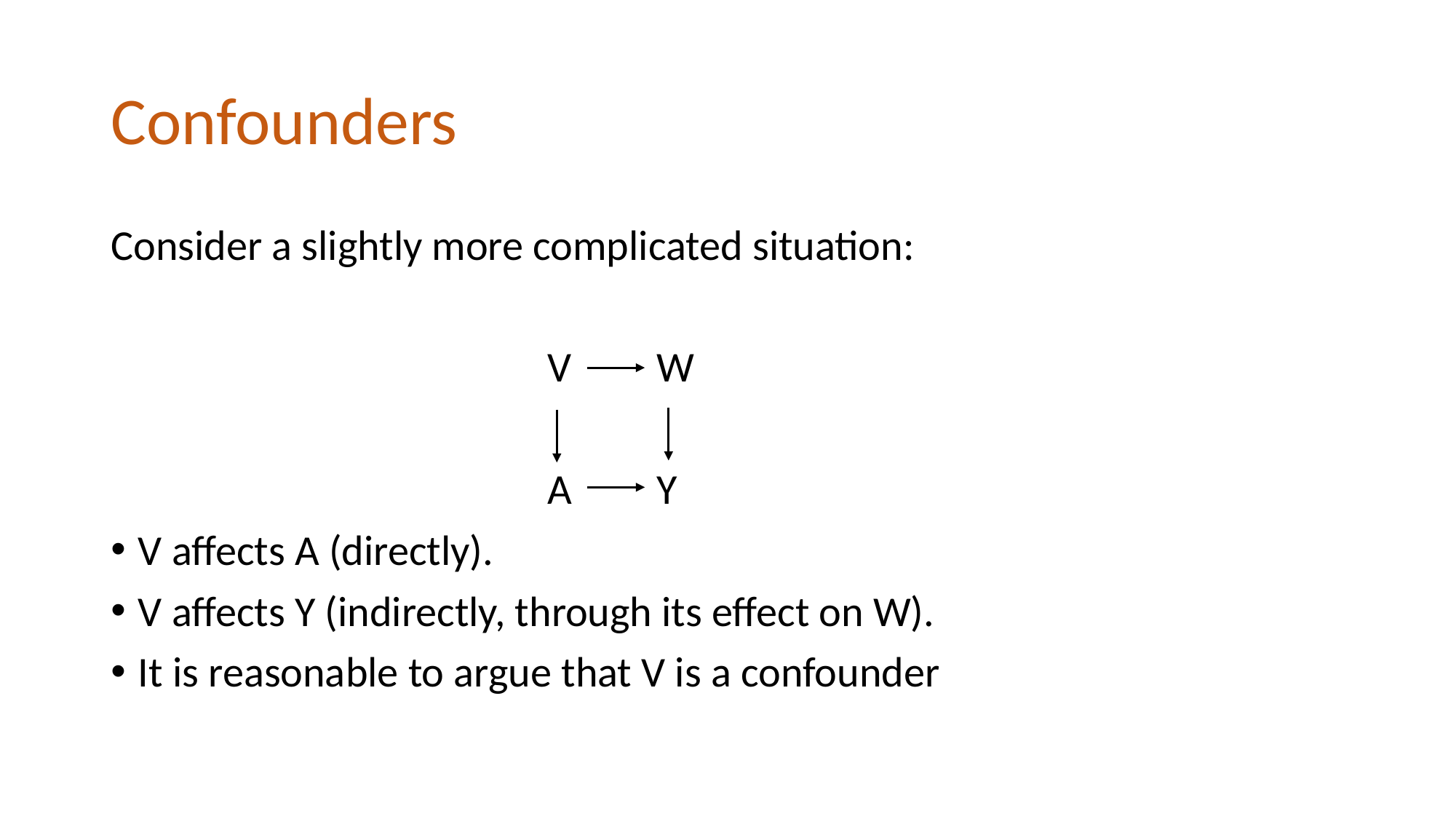

# Confounders
Consider a slightly more complicated situation:

				V	W

				A	Y
V affects A (directly).
V affects Y (indirectly, through its effect on W).
It is reasonable to argue that V is a confounder